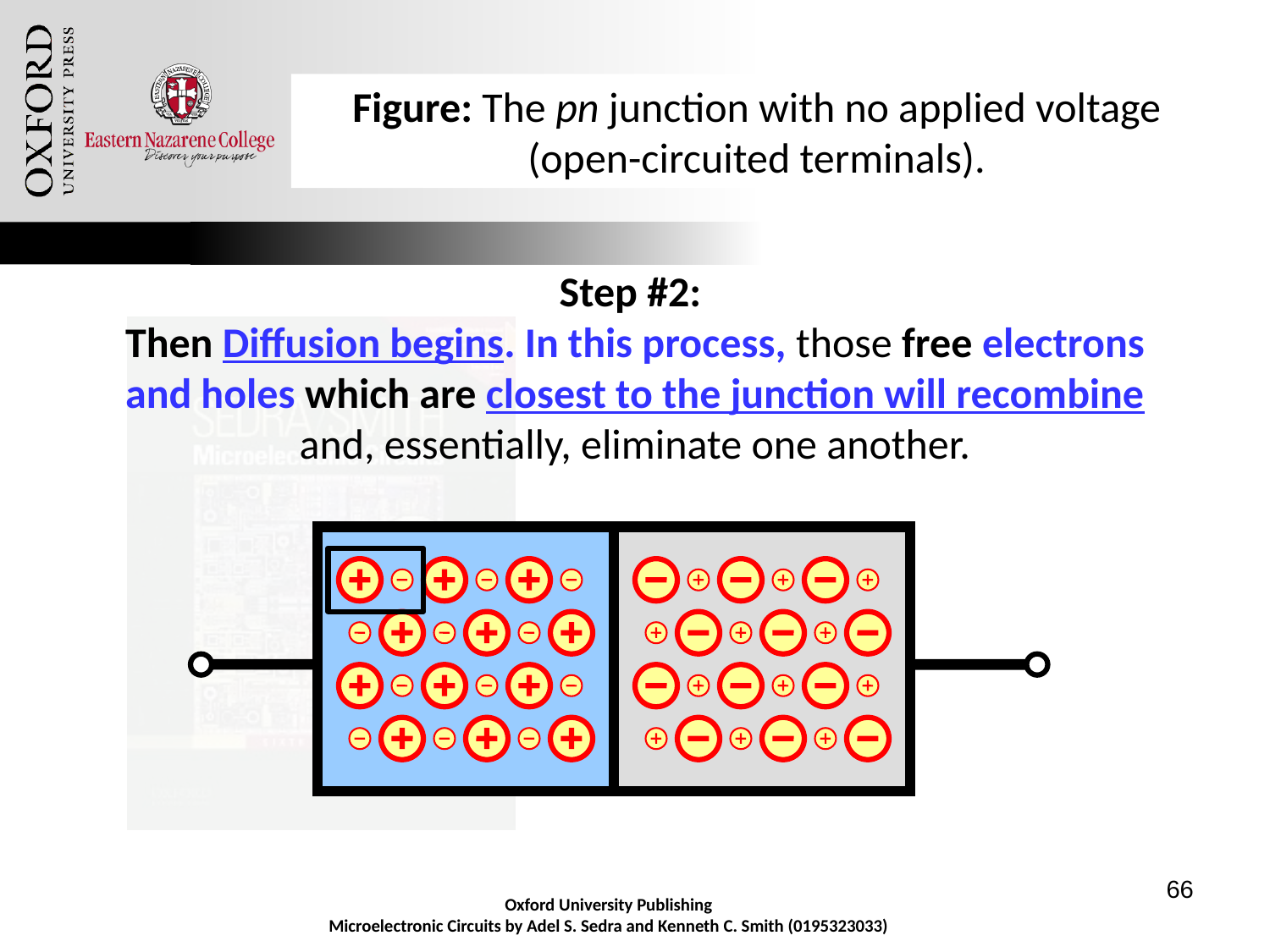

Figure: The pn junction with no applied voltage (open-circuited terminals).
# Step #2: Then Diffusion begins. In this process, those free electrons and holes which are closest to the junction will recombine and, essentially, eliminate one another.

Oxford University Publishing
Microelectronic Circuits by Adel S. Sedra and Kenneth C. Smith (0195323033)
66